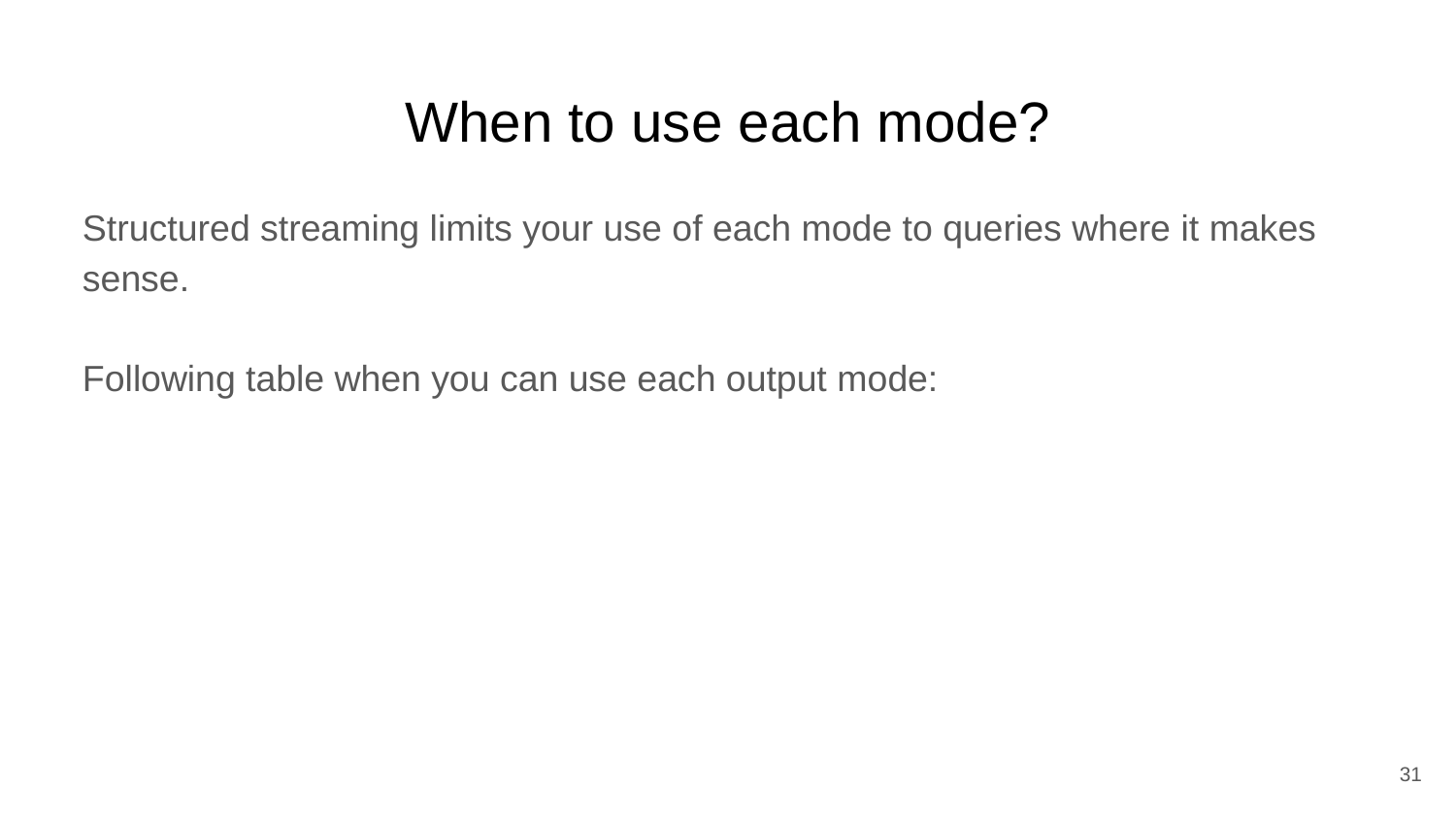

# When to use each mode?
Structured streaming limits your use of each mode to queries where it makes sense.

Following table when you can use each output mode:
31